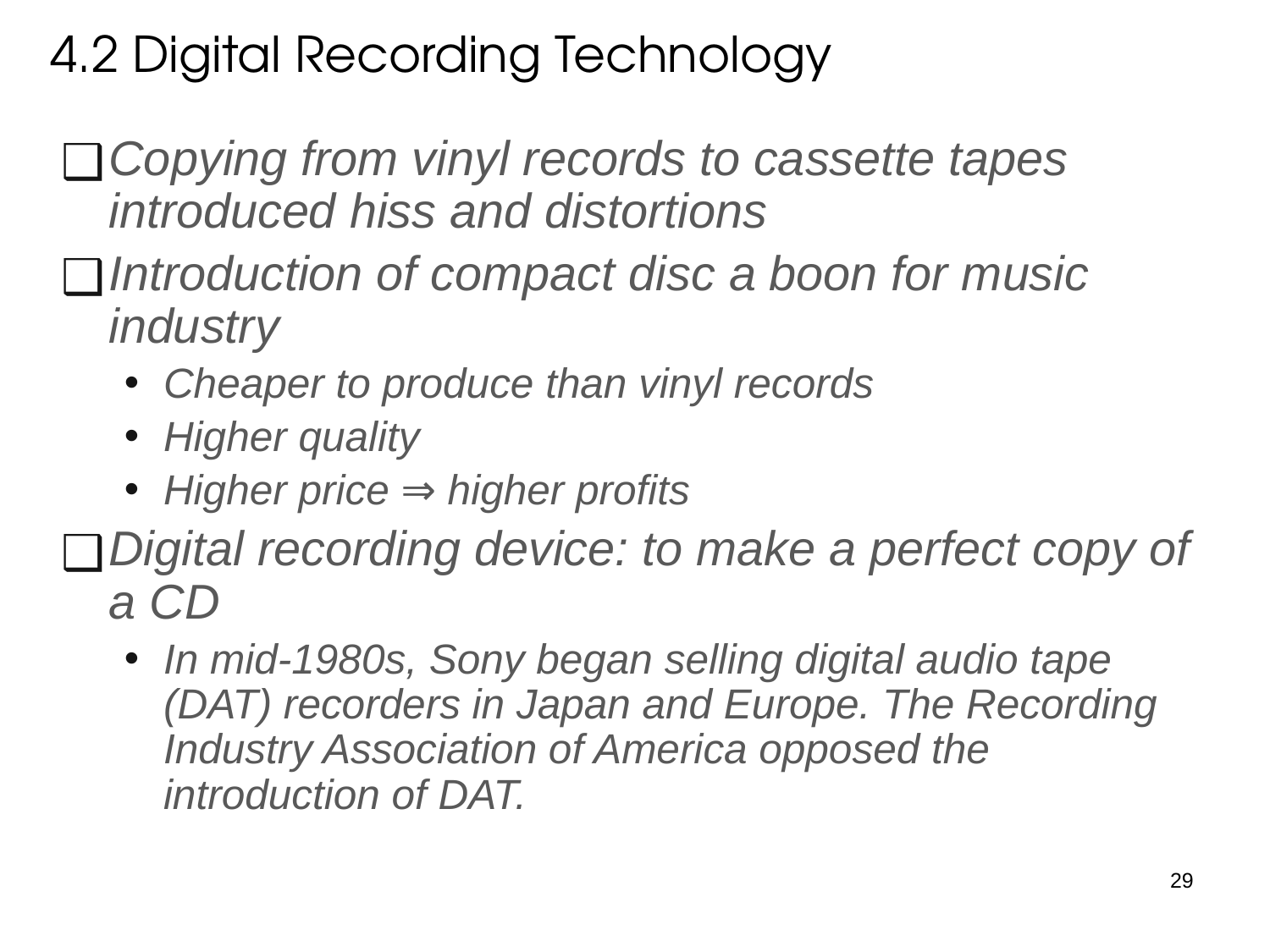

# 4.2 Digital Recording Technology
Copying from vinyl records to cassette tapes introduced hiss and distortions
Introduction of compact disc a boon for music industry
Cheaper to produce than vinyl records
Higher quality
Higher price ⇒ higher profits
Digital recording device: to make a perfect copy of a CD
In mid-1980s, Sony began selling digital audio tape (DAT) recorders in Japan and Europe. The Recording Industry Association of America opposed the introduction of DAT.
29